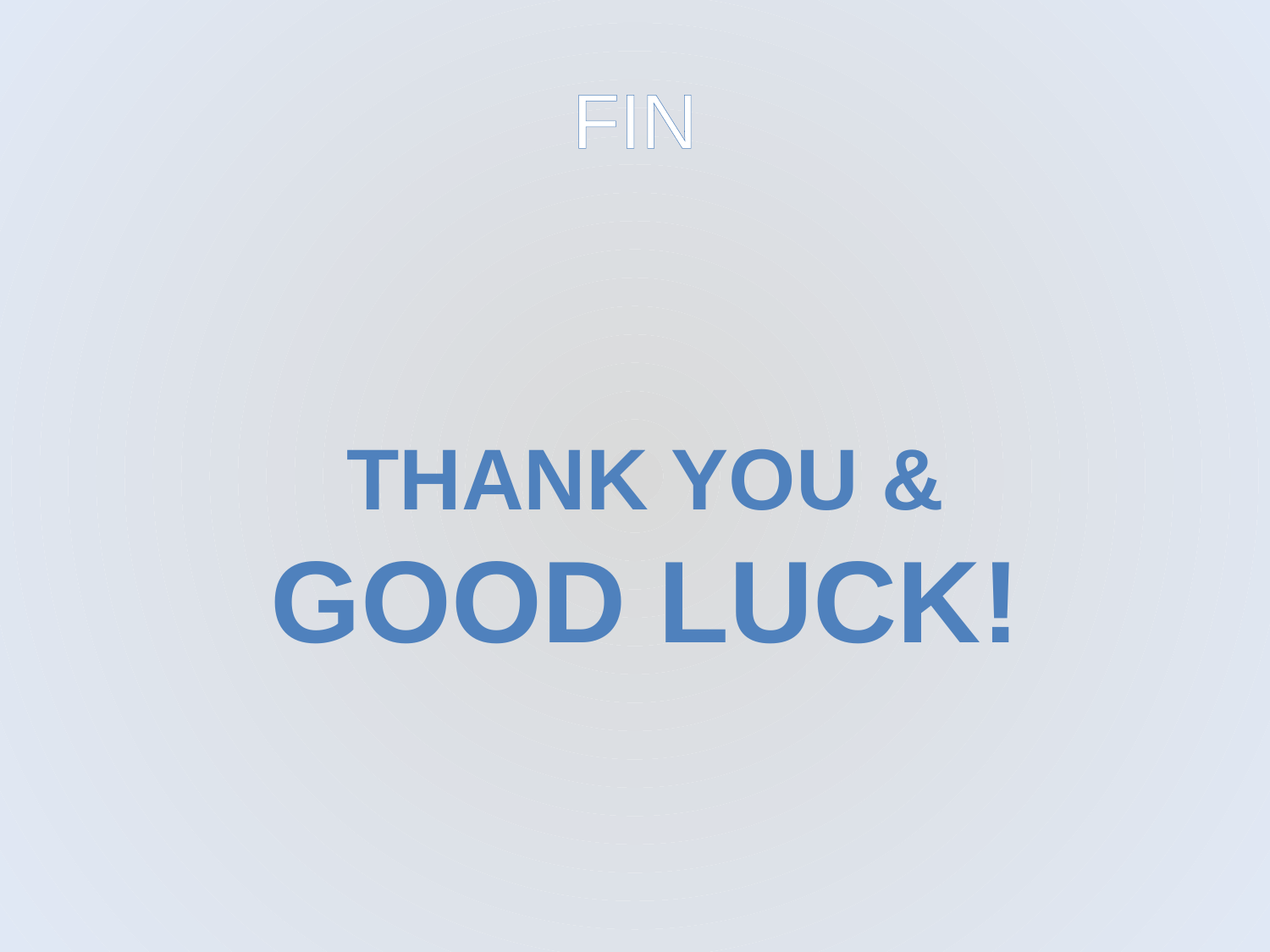

# FIN
Thank you &
GOOD LUCK!